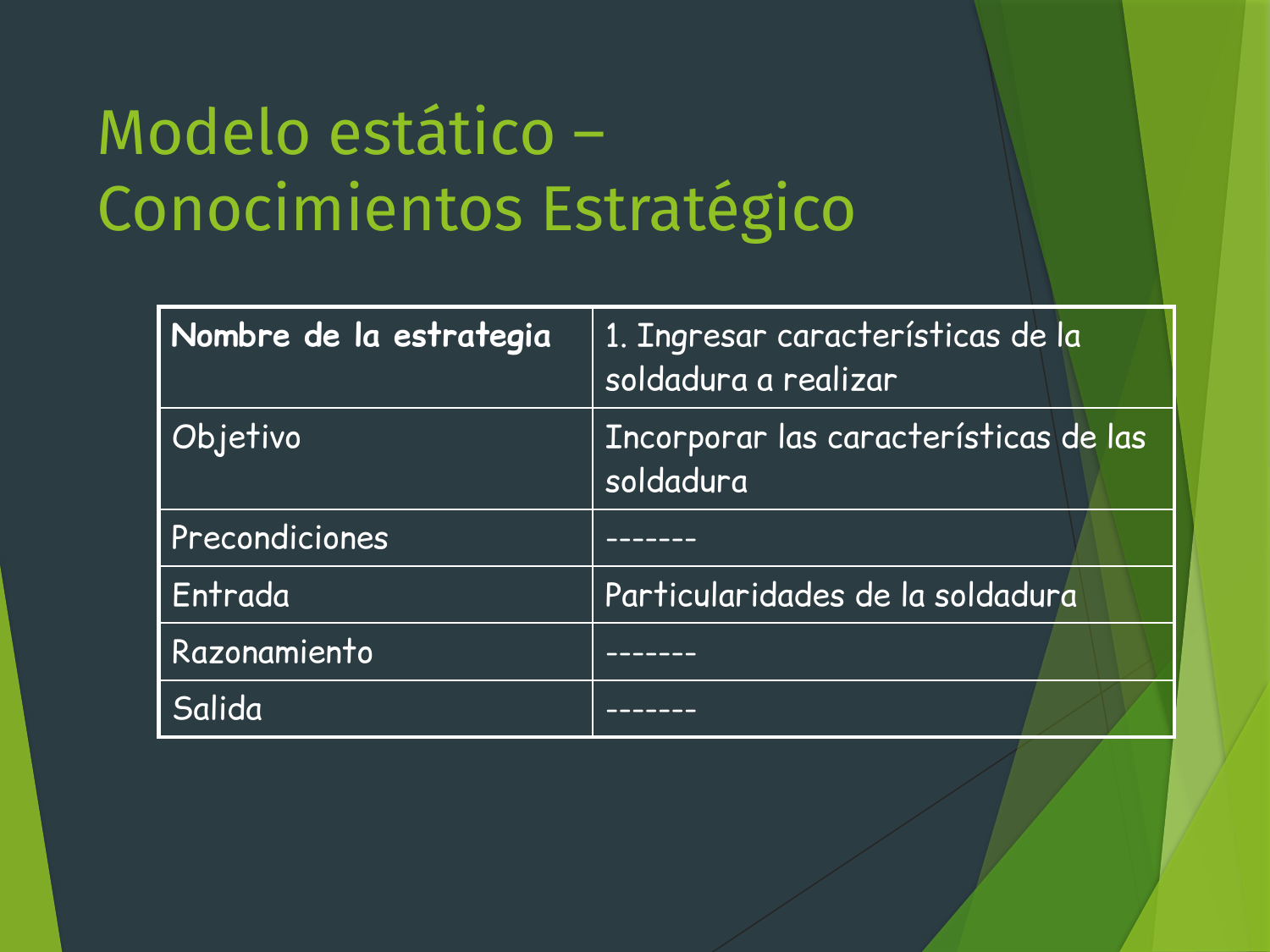

# Modelo estático – Conocimientos Estratégico
| Nombre de la estrategia | 1. Ingresar características de la soldadura a realizar |
| --- | --- |
| Objetivo | Incorporar las características de las soldadura |
| Precondiciones | ------- |
| Entrada | Particularidades de la soldadura |
| Razonamiento | ------- |
| Salida | ------- |